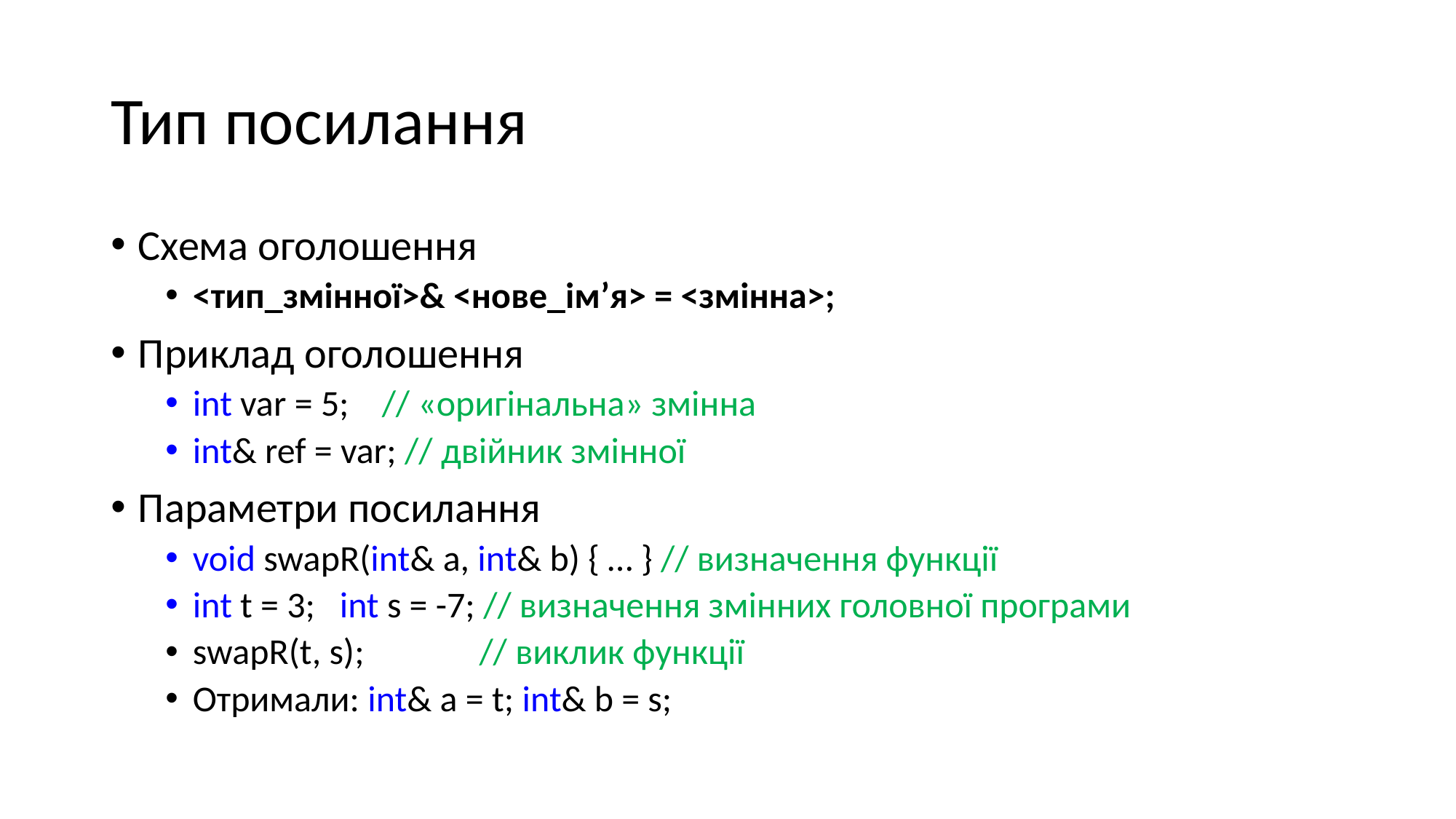

# Тип посилання
Схема оголошення
<тип_змінної>& <нове_ім’я> = <змінна>;
Приклад оголошення
int var = 5;    // «оригінальна» змінна
int& ref = var; // двійник змінної
Параметри посилання
void swapR(int& a, int& b) { … } // визначення функції
int t = 3;   int s = -7; // визначення змінних головної програми
swapR(t, s);              // виклик функції
Отримали: int& a = t; int& b = s;